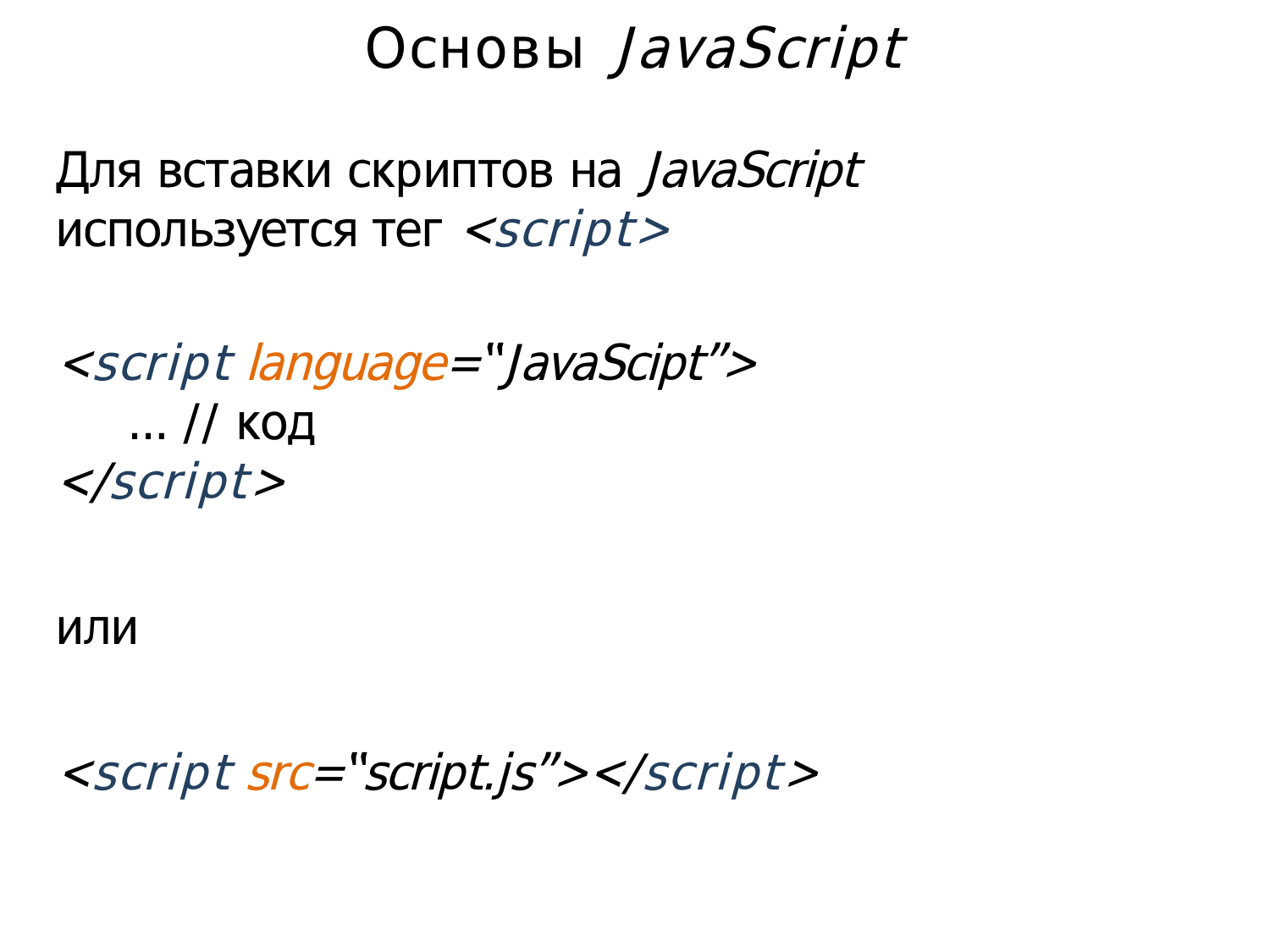

Основы JavaScript
Для вставки скриптов на JavaScript используется тег <script>

<script language=“JavaScipt”>
… // код
</script>

или

<script src=“script.js”></script>